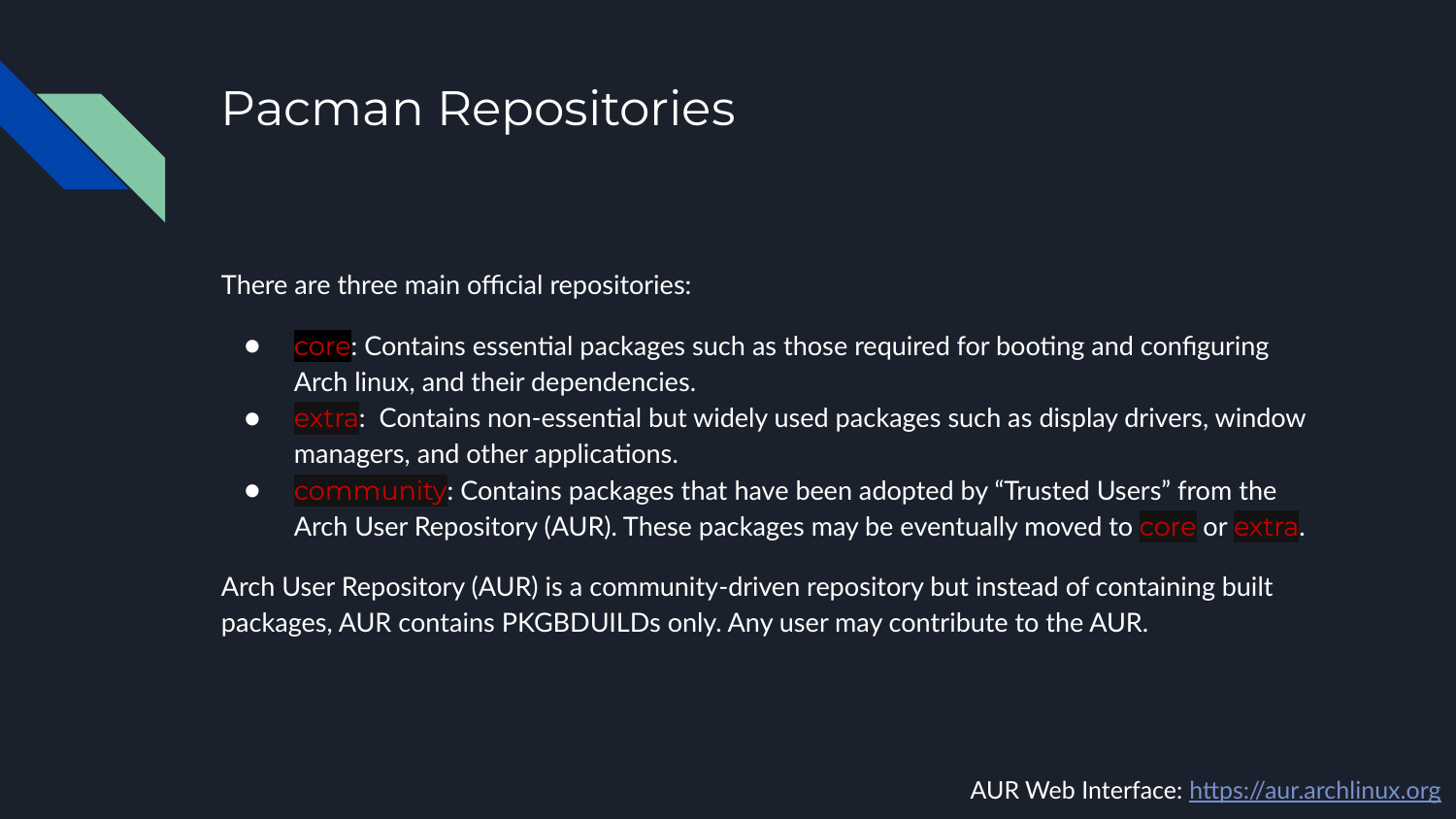

# Pacman Repositories
There are three main official repositories:
core: Contains essential packages such as those required for booting and configuring Arch linux, and their dependencies.
extra:  Contains non-essential but widely used packages such as display drivers, window managers, and other applications.
community: Contains packages that have been adopted by “Trusted Users” from the Arch User Repository (AUR). These packages may be eventually moved to core or extra.
Arch User Repository (AUR) is a community-driven repository but instead of containing built packages, AUR contains PKGBDUILDs only. Any user may contribute to the AUR.
AUR Web Interface: https://aur.archlinux.org